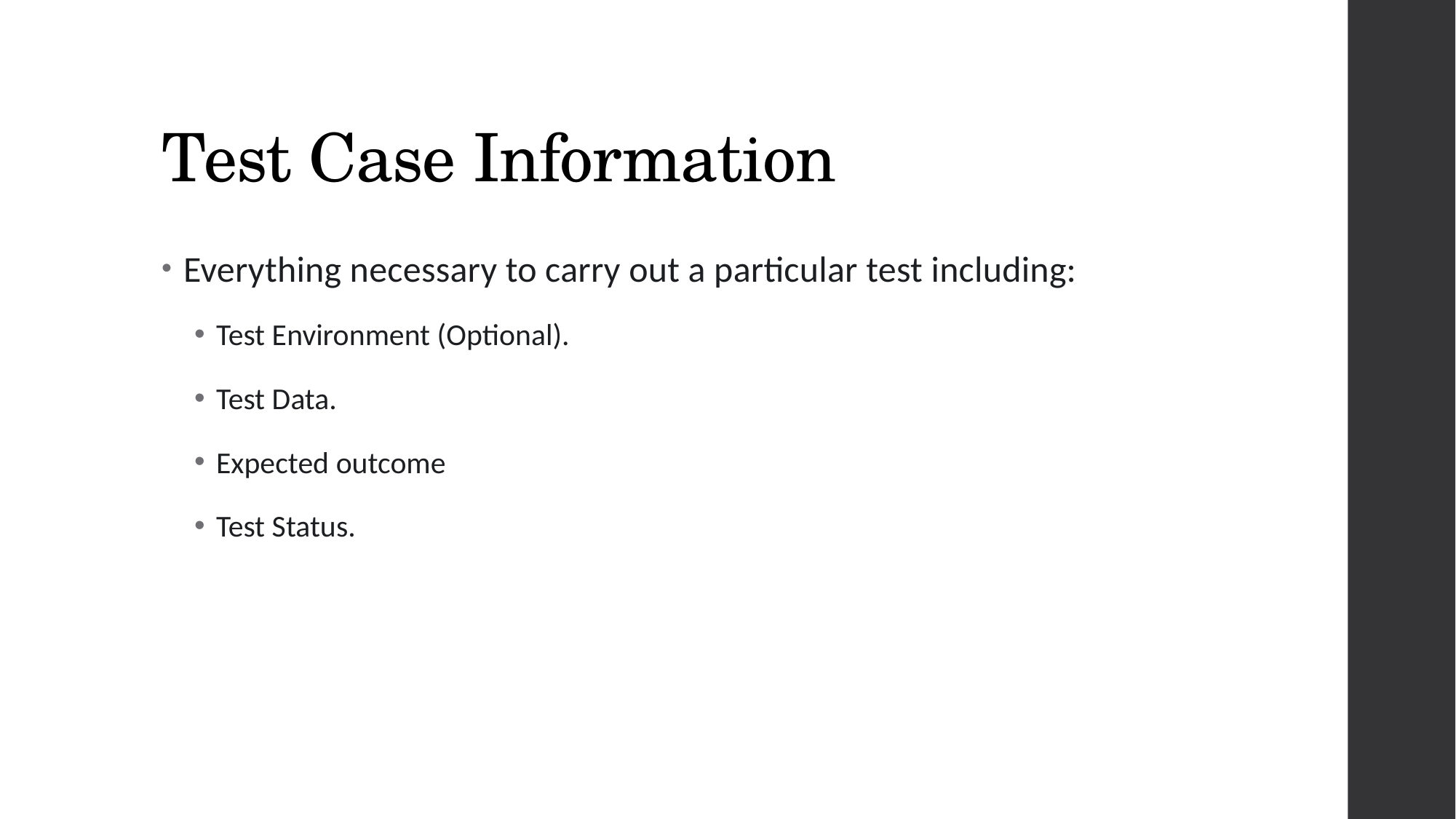

# Test Case Information
Everything necessary to carry out a particular test including:
Test Environment (Optional).
Test Data.
Expected outcome
Test Status.